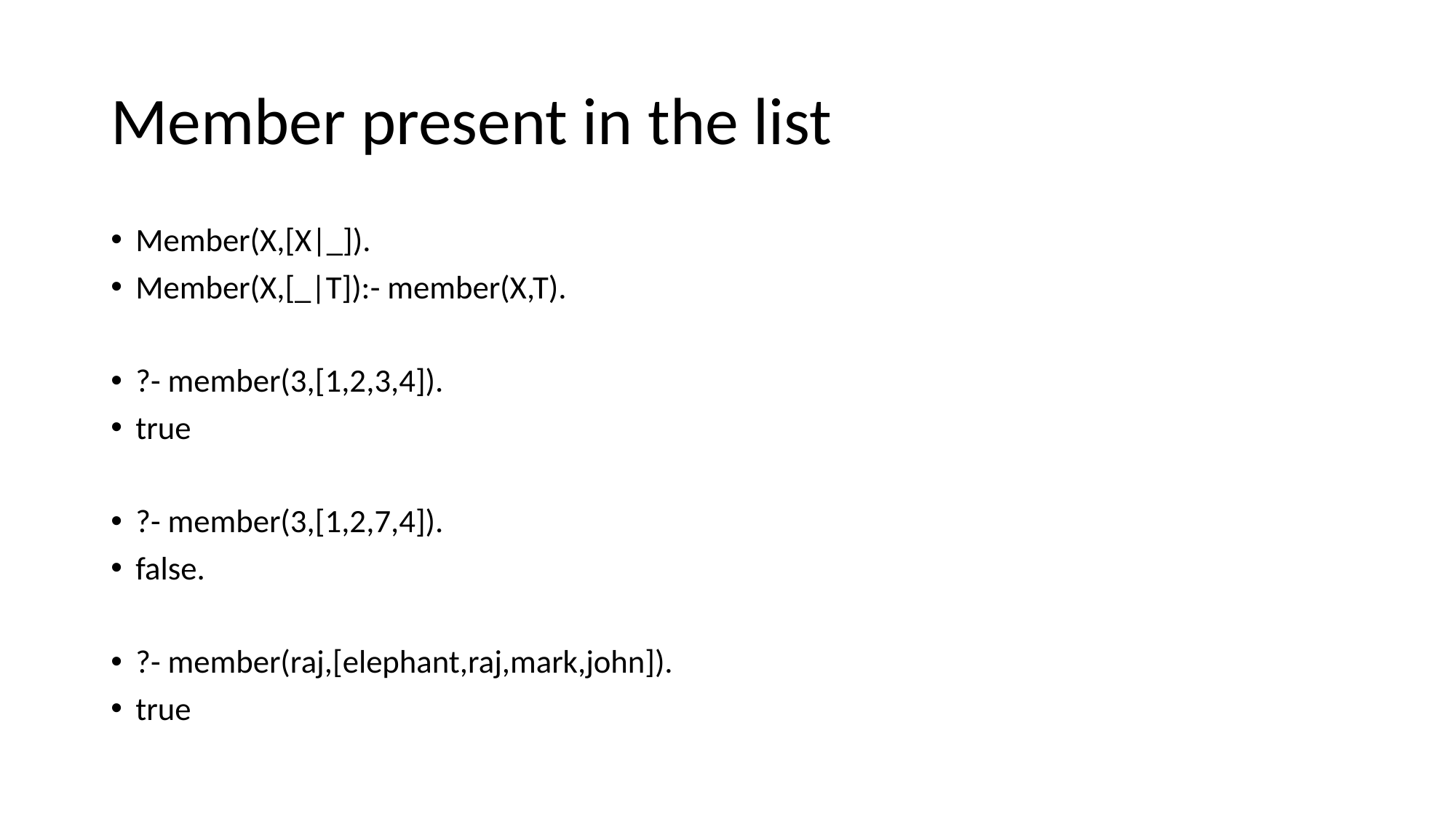

# Member present in the list
Member(X,[X|_]).
Member(X,[_|T]):- member(X,T).

?- member(3,[1,2,3,4]).
true

?- member(3,[1,2,7,4]).
false.

?- member(raj,[elephant,raj,mark,john]).
true